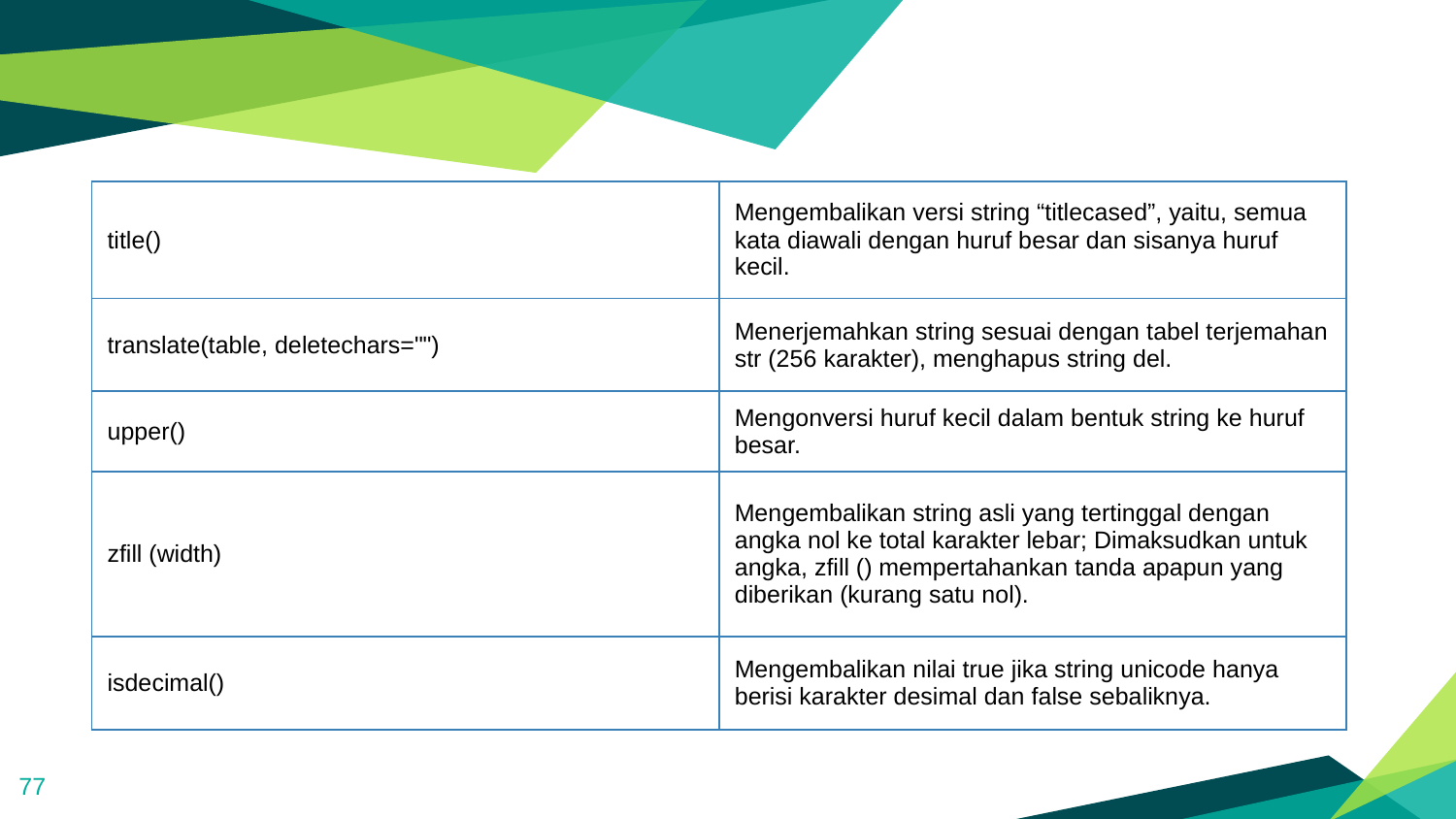

| title() | Mengembalikan versi string “titlecased”, yaitu, semua kata diawali dengan huruf besar dan sisanya huruf kecil. |
| --- | --- |
| translate(table, deletechars="") | Menerjemahkan string sesuai dengan tabel terjemahan str (256 karakter), menghapus string del. |
| upper() | Mengonversi huruf kecil dalam bentuk string ke huruf besar. |
| zfill (width) | Mengembalikan string asli yang tertinggal dengan angka nol ke total karakter lebar; Dimaksudkan untuk angka, zfill () mempertahankan tanda apapun yang diberikan (kurang satu nol). |
| isdecimal() | Mengembalikan nilai true jika string unicode hanya berisi karakter desimal dan false sebaliknya. |
77